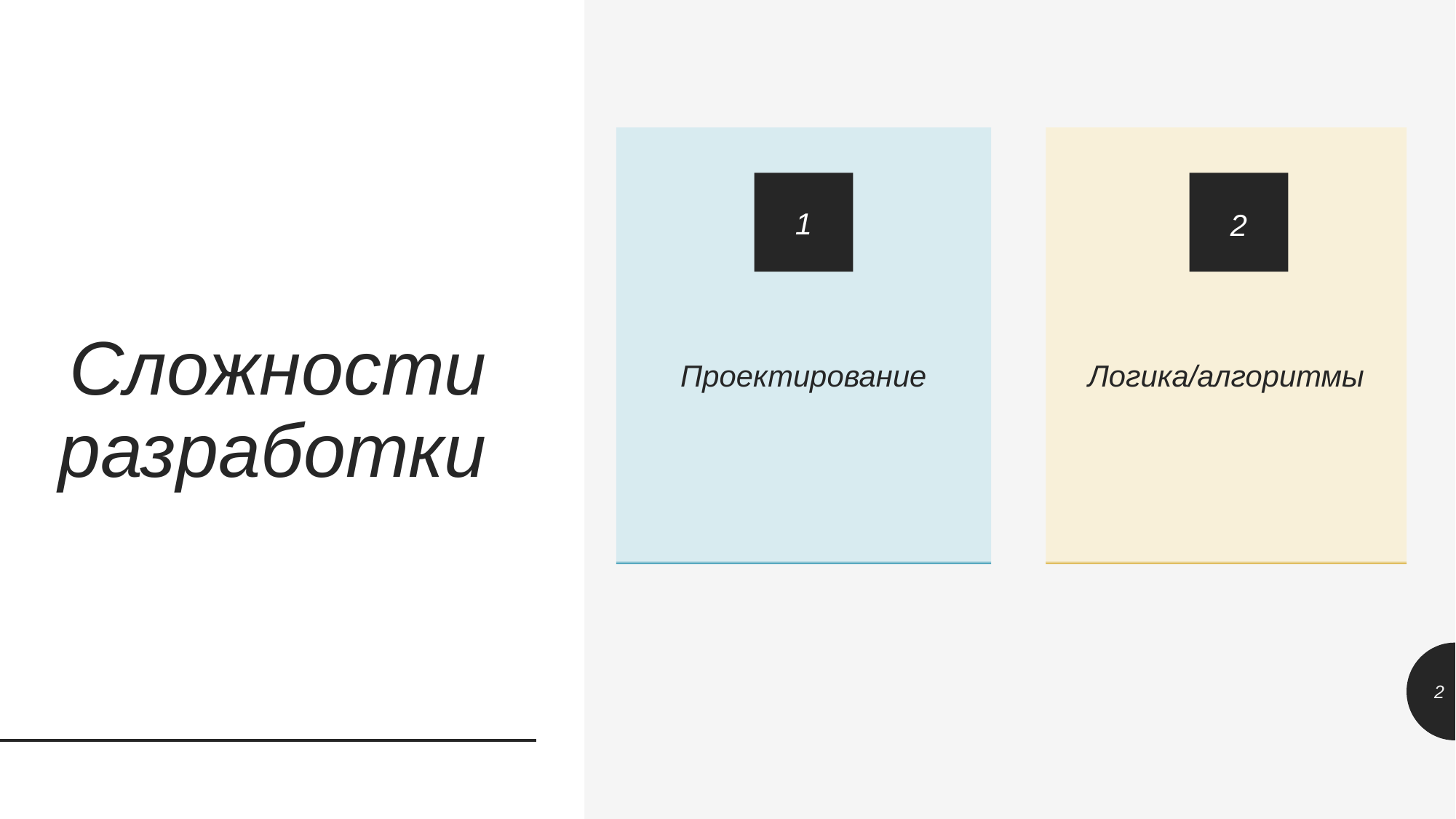

Проектирование
Логика/алгоритмы
1
2
# Сложности разработки
2